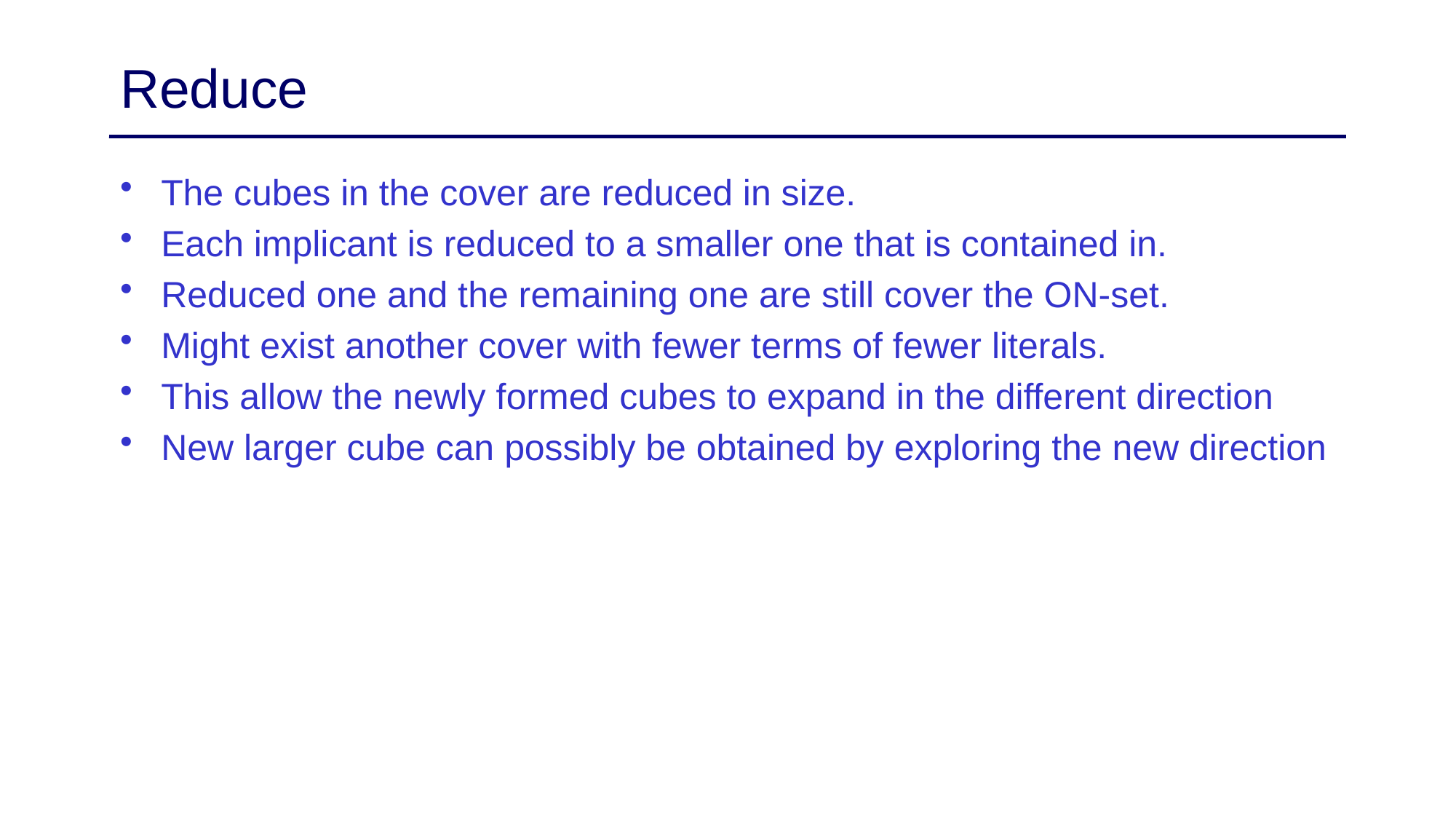

# Reduce
The cubes in the cover are reduced in size.
Each implicant is reduced to a smaller one that is contained in.
Reduced one and the remaining one are still cover the ON-set.
Might exist another cover with fewer terms of fewer literals.
This allow the newly formed cubes to expand in the different direction
New larger cube can possibly be obtained by exploring the new direction